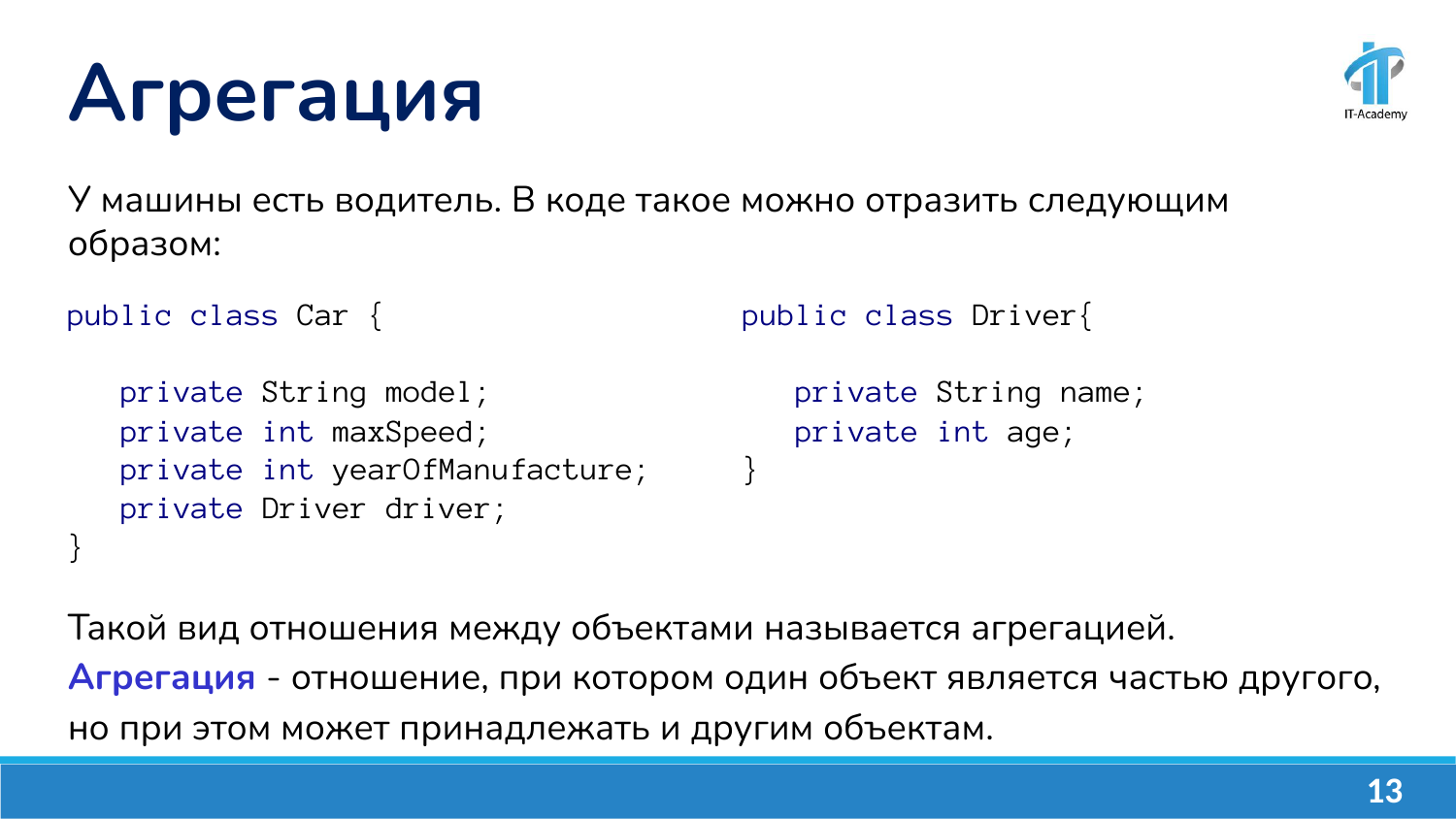

Агрегация
У машины есть водитель. В коде такое можно отразить следующим образом:
public class Car {

   private String model;
   private int maxSpeed;
   private int yearOfManufacture;
   private Driver driver;
}
public class Driver{

   private String name;
   private int age;
}
Такой вид отношения между объектами называется агрегацией.
Агрегация - отношение, при котором один объект является частью другого, но при этом может принадлежать и другим объектам.
13